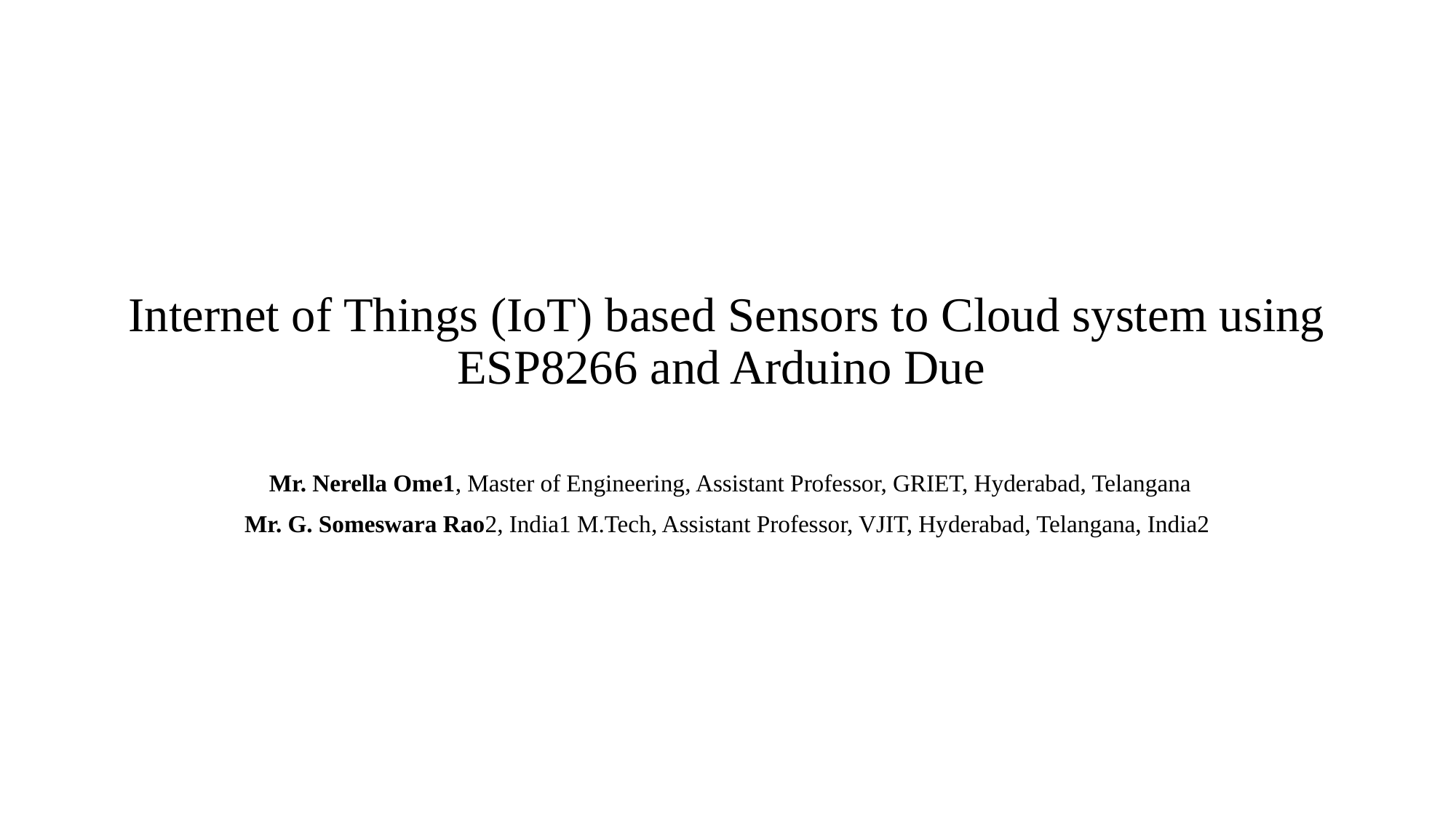

#

Internet of Things (IoT) based Sensors to Cloud system using ESP8266 and Arduino Due

 Mr. Nerella Ome1, Master of Engineering, Assistant Professor, GRIET, Hyderabad, Telangana
 Mr. G. Someswara Rao2, India1 M.Tech, Assistant Professor, VJIT, Hyderabad, Telangana, India2